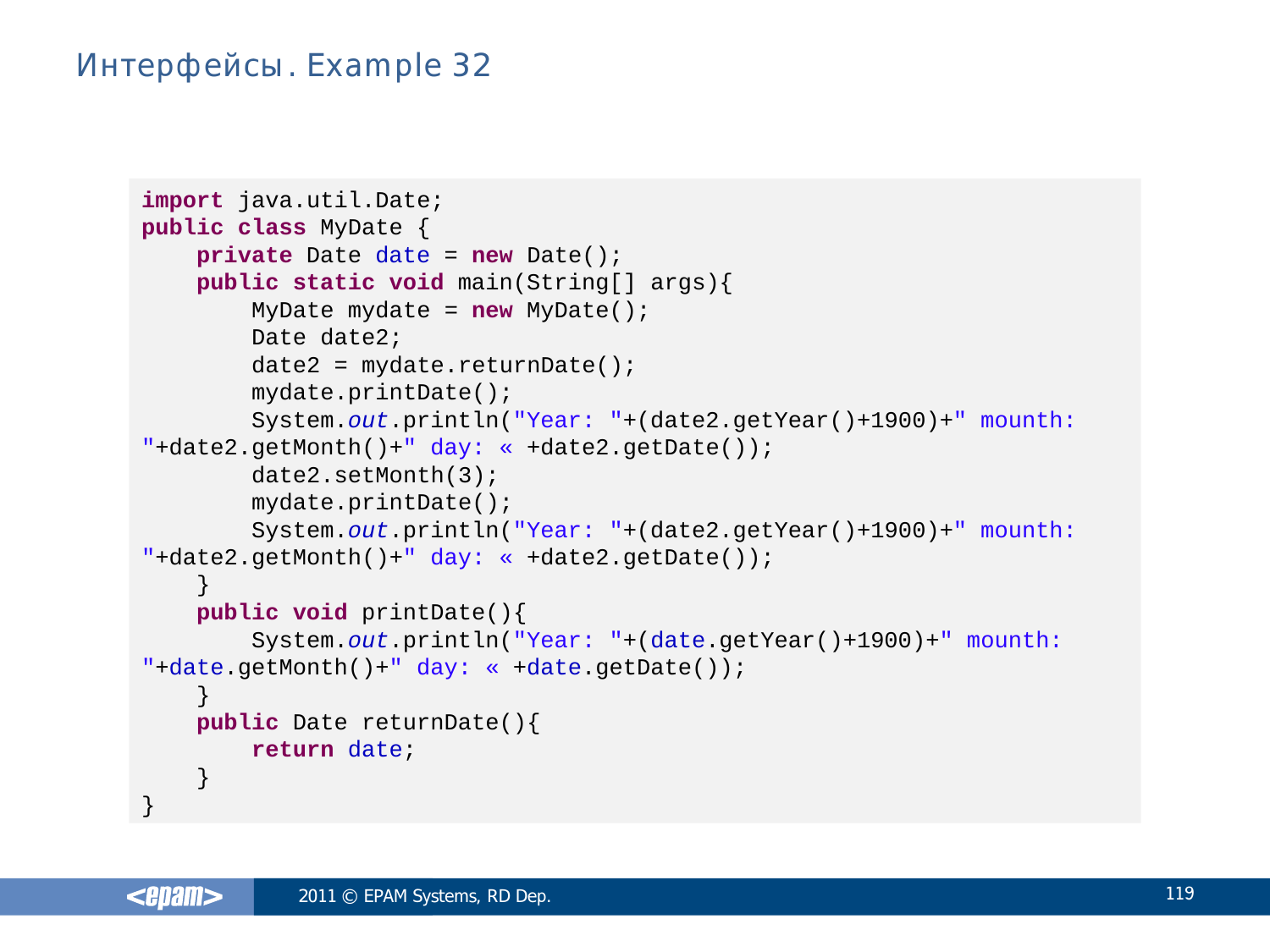

# Интерфейсы. Example 32
import java.util.Date;
public class MyDate {
    private Date date = new Date();
    public static void main(String[] args){
        MyDate mydate = new MyDate();
        Date date2;
        date2 = mydate.returnDate();
        mydate.printDate();
        System.out.println("Year: "+(date2.getYear()+1900)+" mounth: "+date2.getMonth()+" day: « +date2.getDate());
        date2.setMonth(3);
        mydate.printDate();
        System.out.println("Year: "+(date2.getYear()+1900)+" mounth: "+date2.getMonth()+" day: « +date2.getDate());
    }
    public void printDate(){
        System.out.println("Year: "+(date.getYear()+1900)+" mounth: "+date.getMonth()+" day: « +date.getDate());
    }
    public Date returnDate(){
        return date;
    }
}
119
2011 © EPAM Systems, RD Dep.